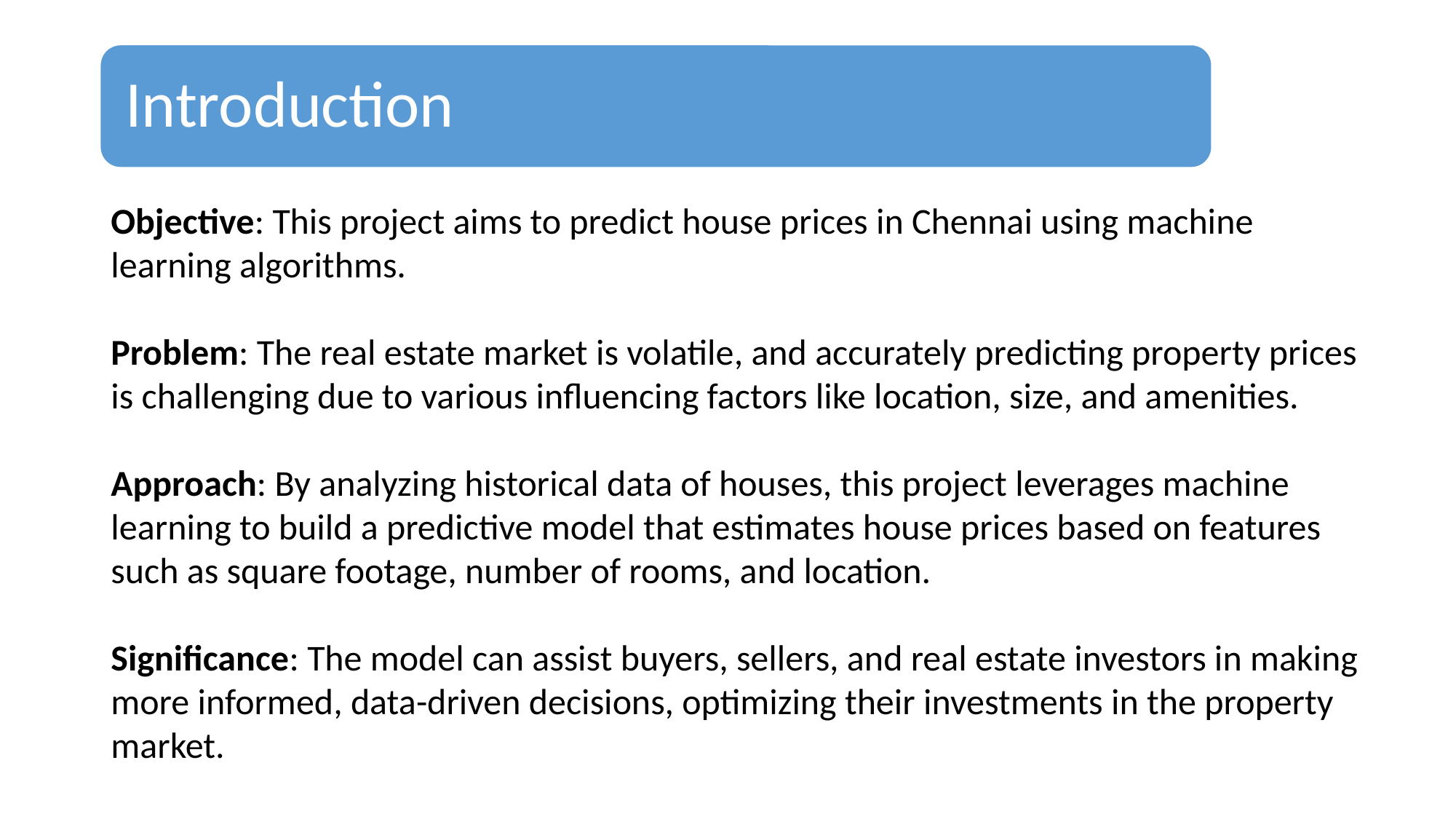

Introduction
Objective: This project aims to predict house prices in Chennai using machine learning algorithms.

Problem: The real estate market is volatile, and accurately predicting property prices is challenging due to various influencing factors like location, size, and amenities.

Approach: By analyzing historical data of houses, this project leverages machine learning to build a predictive model that estimates house prices based on features such as square footage, number of rooms, and location.

Significance: The model can assist buyers, sellers, and real estate investors in making more informed, data-driven decisions, optimizing their investments in the property market.